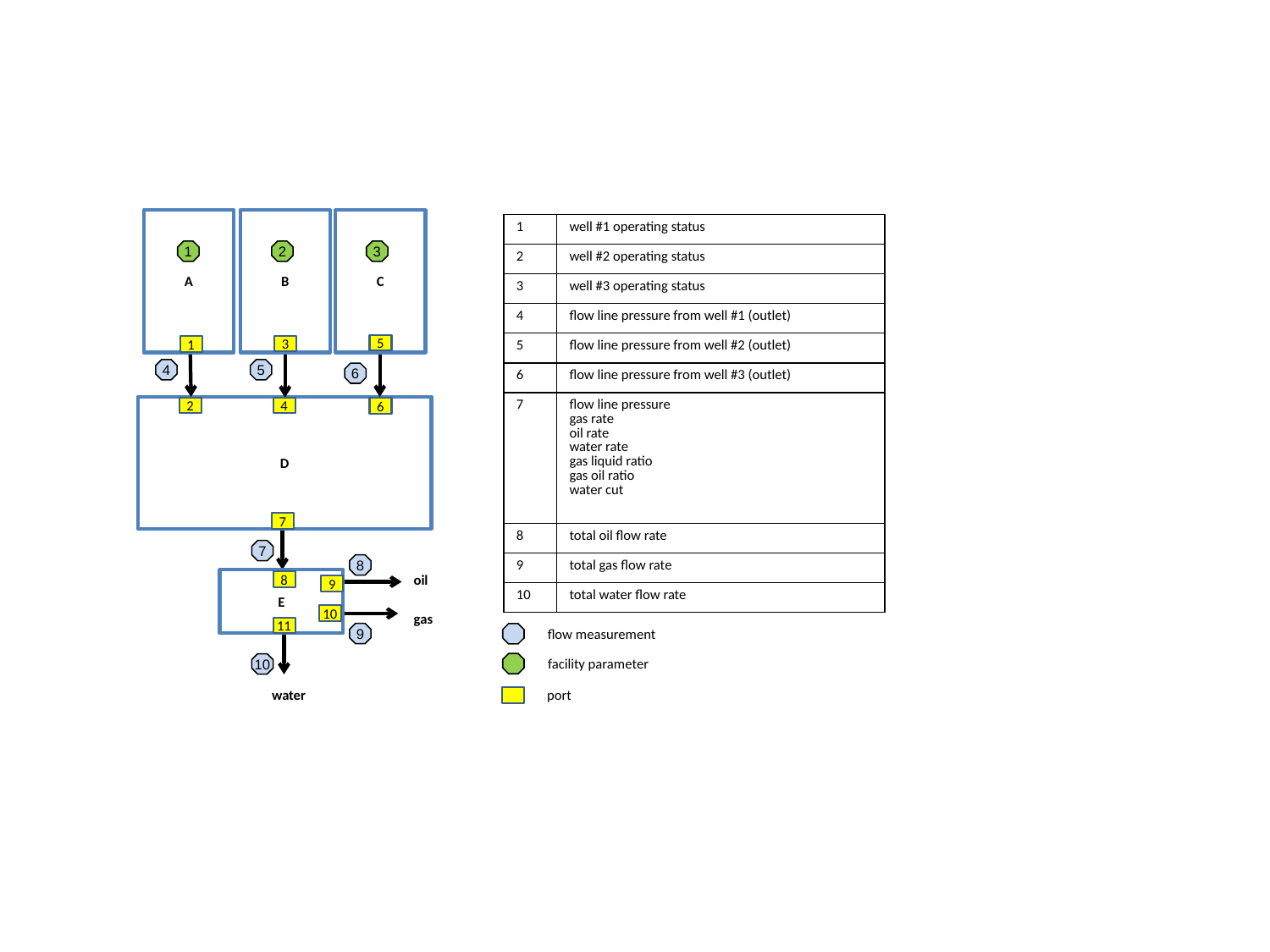

A
B
C
| 1 | well #1 operating status |
| --- | --- |
| 2 | well #2 operating status |
| 3 | well #3 operating status |
| 4 | flow line pressure from well #1 (outlet) |
| 5 | flow line pressure from well #2 (outlet) |
| 6 | flow line pressure from well #3 (outlet) |
| 7 | flow line pressure gas rate oil rate water rate gas liquid ratio gas oil ratio water cut |
| 8 | total oil flow rate |
| 9 | total gas flow rate |
| 10 | total water flow rate |
1
2
3
5
3
1
4
5
6
D
2
4
6
7
7
8
oil
E
8
9
gas
10
11
flow measurement
9

facility parameter

10
water
port